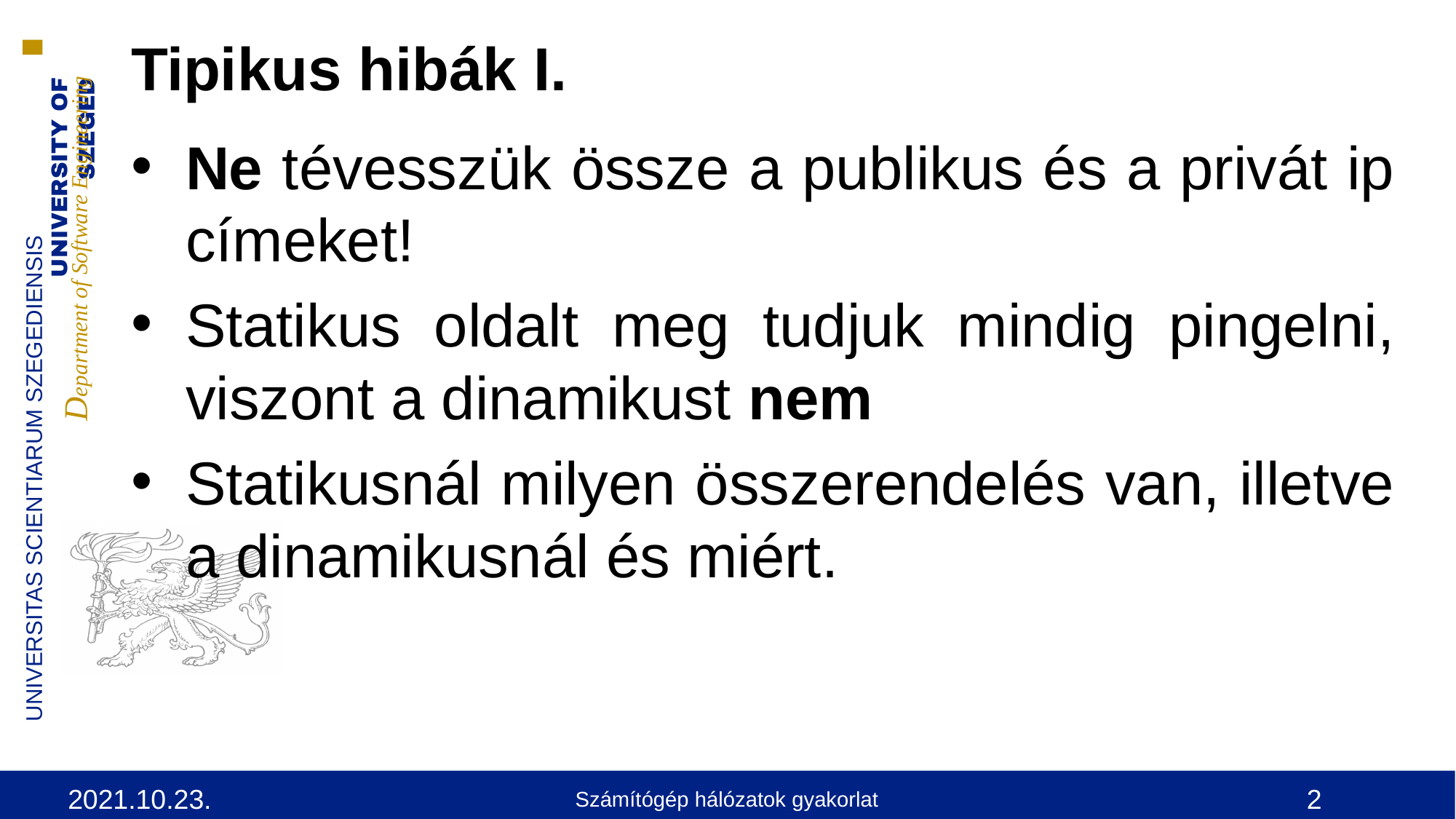

Tipikus hibák I.
Ne tévesszük össze a publikus és a privát ip címeket!
Statikus oldalt meg tudjuk mindig pingelni, viszont a dinamikust nem
Statikusnál milyen összerendelés van, illetve a dinamikusnál és miért.

2021.10.23.
Számítógép hálózatok gyakorlat
2